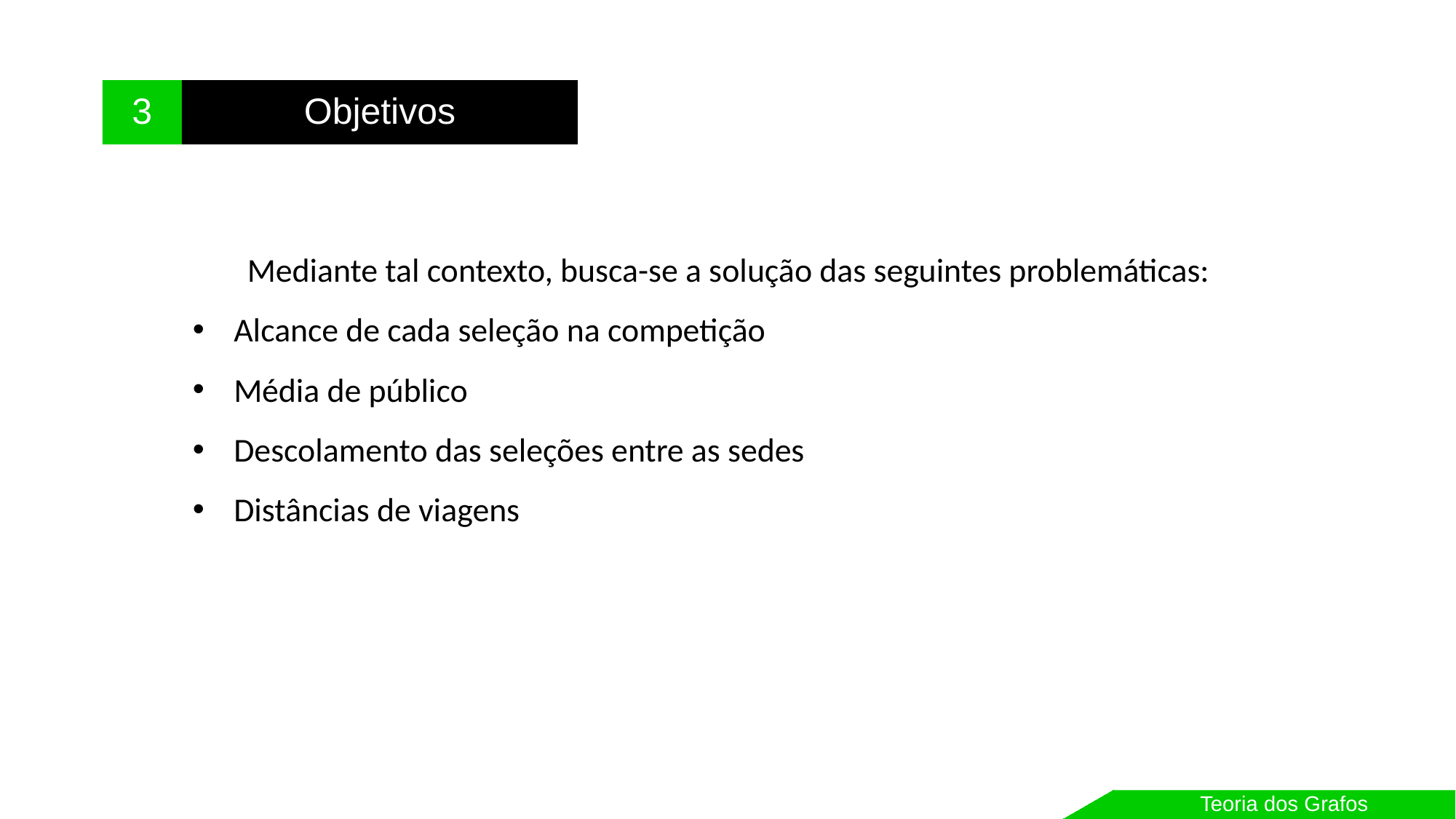

3
Objetivos
Mediante tal contexto, busca-se a solução das seguintes problemáticas:
Alcance de cada seleção na competição
Média de público
Descolamento das seleções entre as sedes
Distâncias de viagens

Teoria dos Grafos